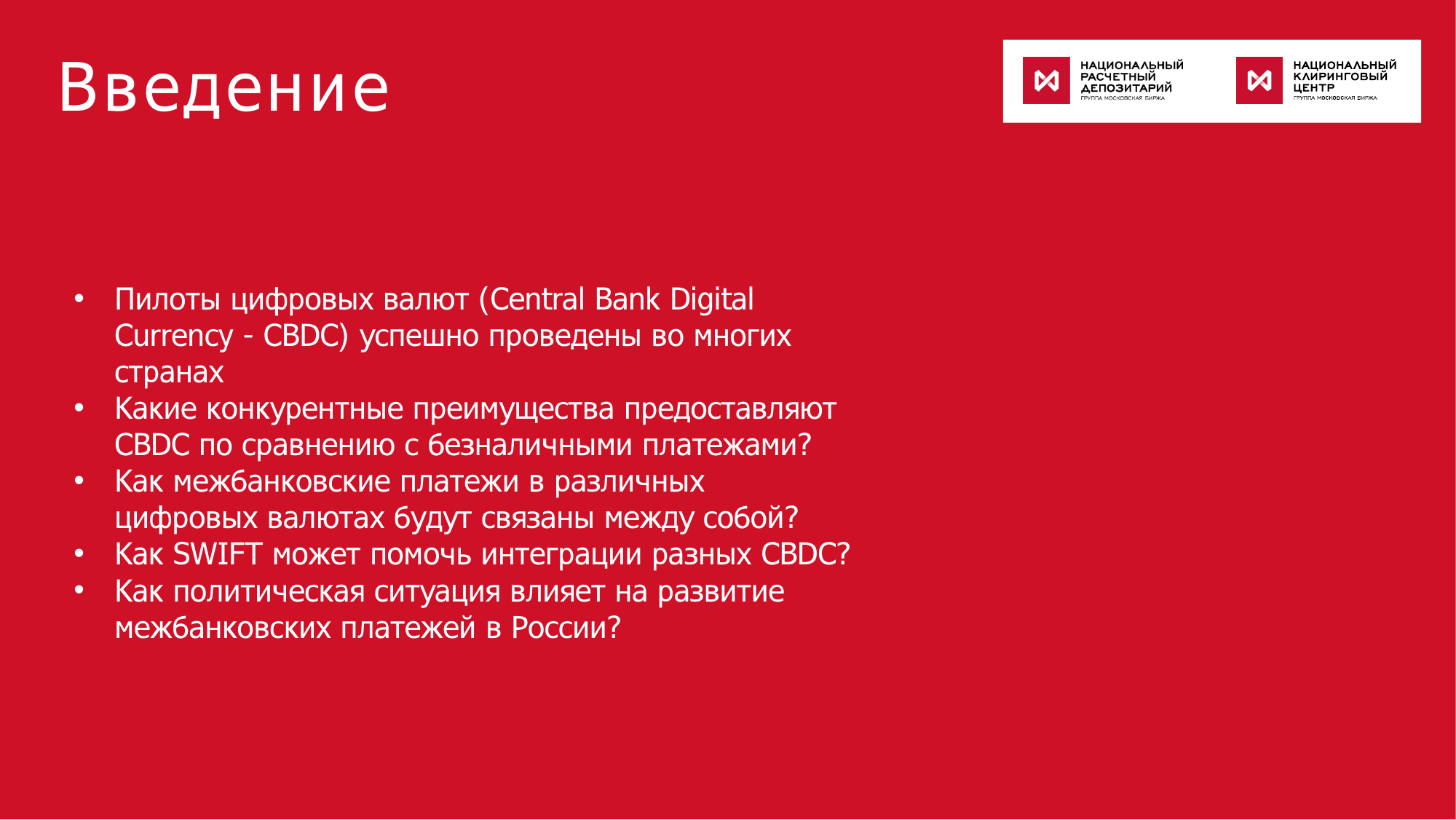

Введение
Пилоты цифровых валют (Central Bank Digital Currency - CBDC) успешно проведены во многих странах
Какие конкурентные преимущества предоставляют CBDC по сравнению с безналичными платежами?
Как межбанковские платежи в различных цифровых валютах будут связаны между собой?
Как SWIFT может помочь интеграции разных CBDC?
Как политическая ситуация влияет на развитие межбанковских платежей в России?